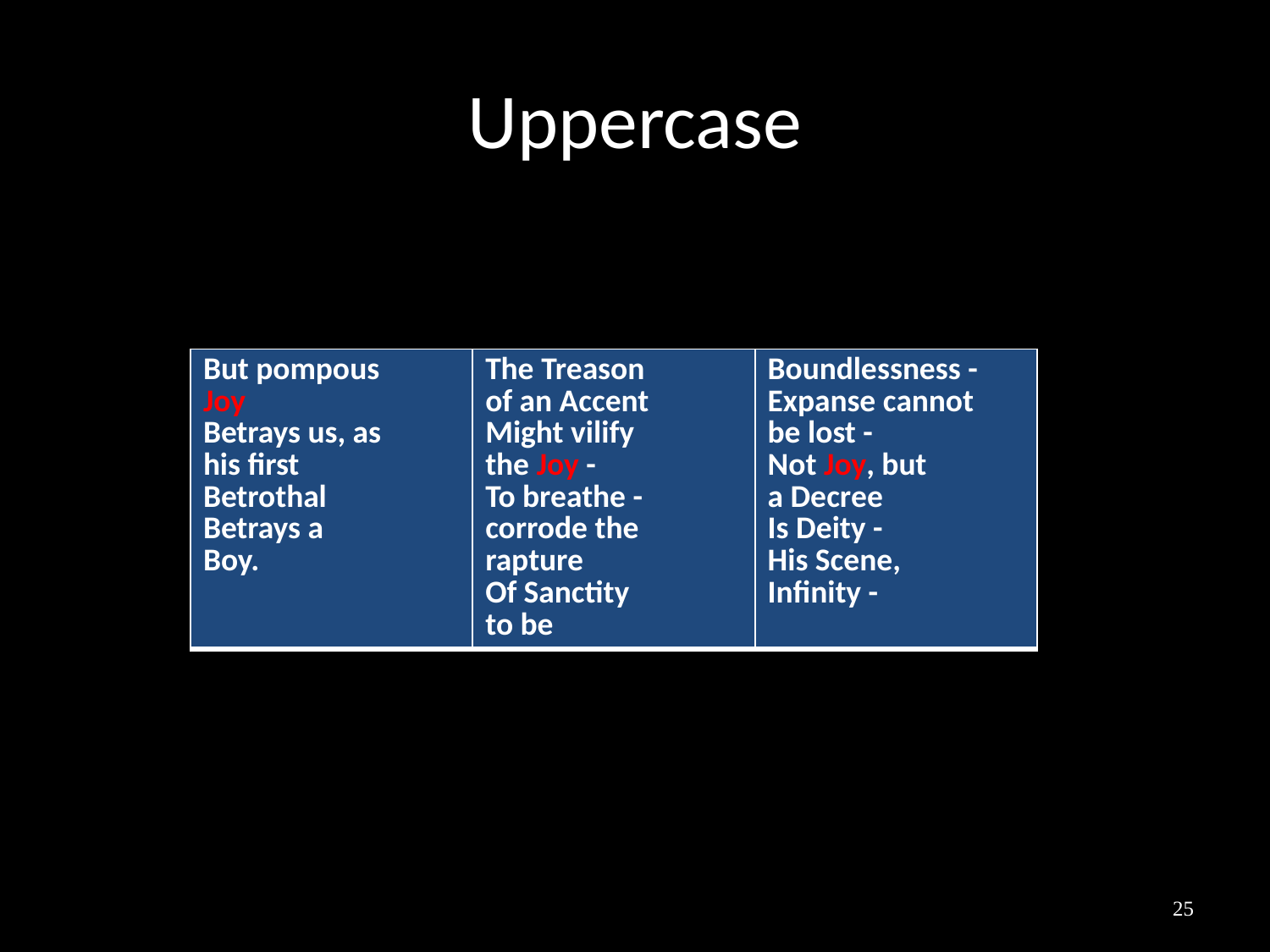

# Uppercase

| But pompous Joy Betrays us, as his first Betrothal Betrays a Boy. | The Treason of an Accent Might vilify the Joy - To breathe - corrode the rapture Of Sanctity to be | Boundlessness - Expanse cannot be lost - Not Joy, but a Decree Is Deity - His Scene, Infinity - |
| --- | --- | --- |
25